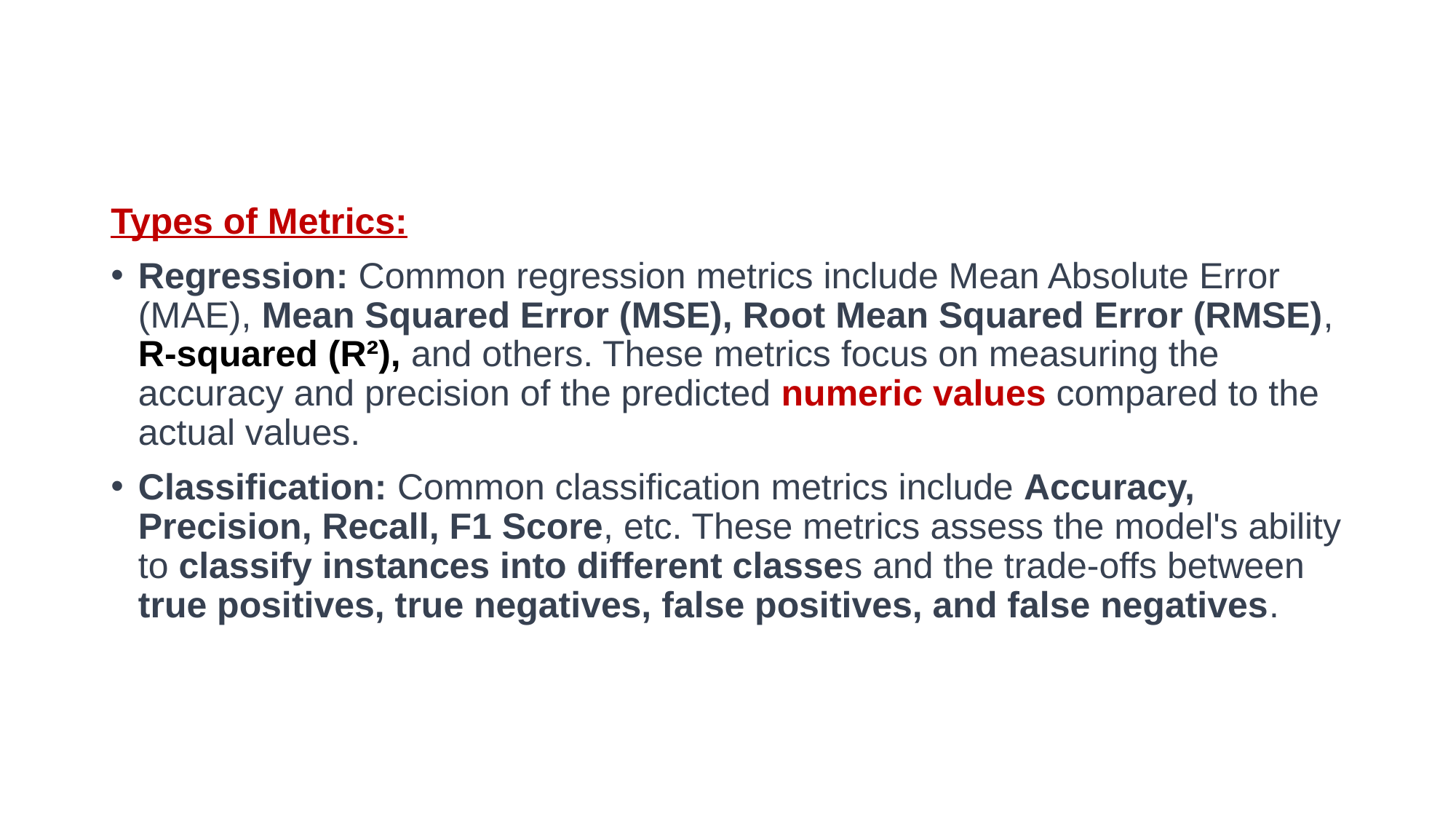

Types of Metrics:
Regression: Common regression metrics include Mean Absolute Error (MAE), Mean Squared Error (MSE), Root Mean Squared Error (RMSE), R-squared (R²), and others. These metrics focus on measuring the accuracy and precision of the predicted numeric values compared to the actual values.
Classification: Common classification metrics include Accuracy, Precision, Recall, F1 Score, etc. These metrics assess the model's ability to classify instances into different classes and the trade-offs between true positives, true negatives, false positives, and false negatives.